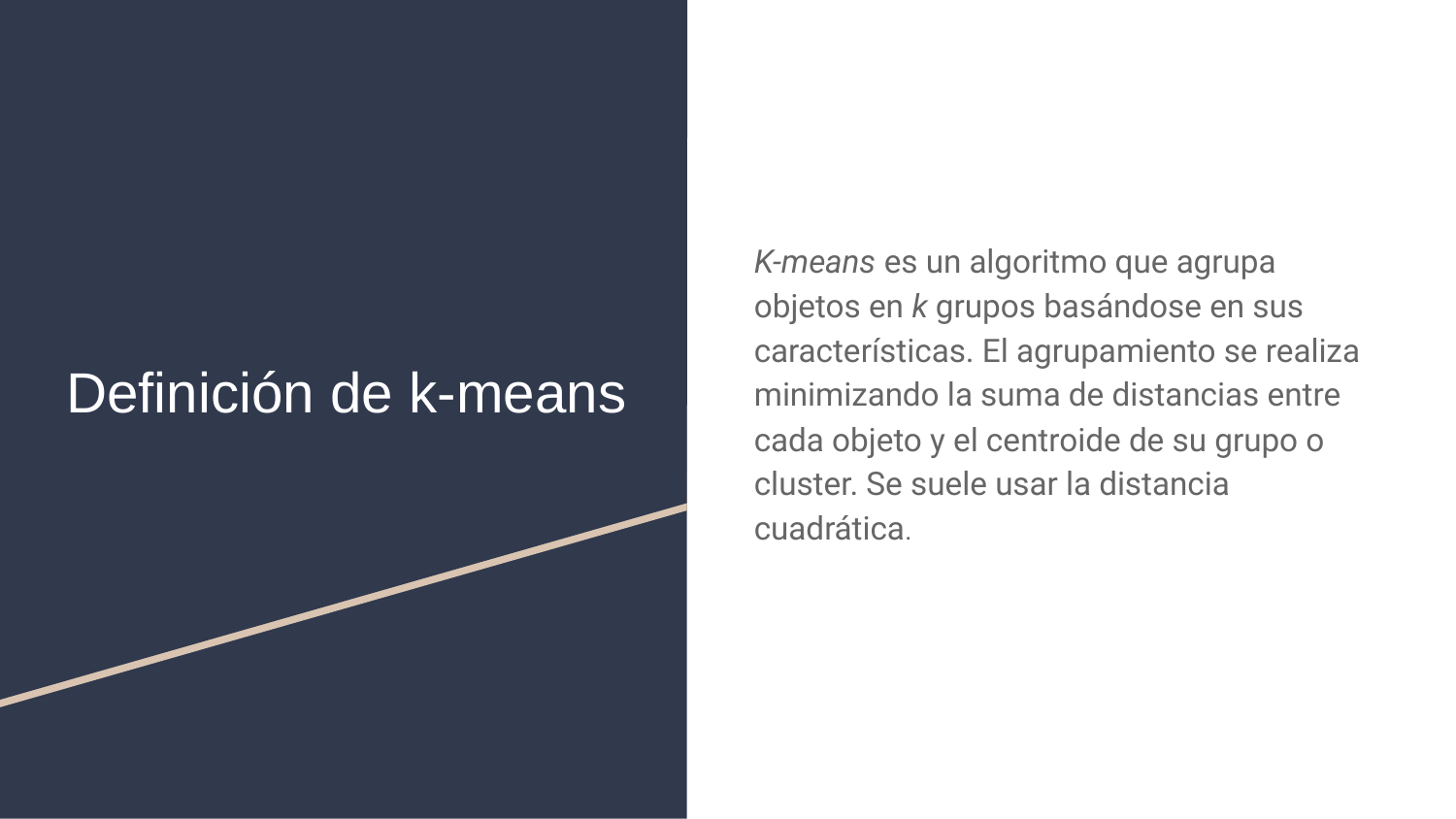

K-means es un algoritmo que agrupa objetos en k grupos basándose en sus características. El agrupamiento se realiza minimizando la suma de distancias entre cada objeto y el centroide de su grupo o cluster. Se suele usar la distancia cuadrática.
# Definición de k-means